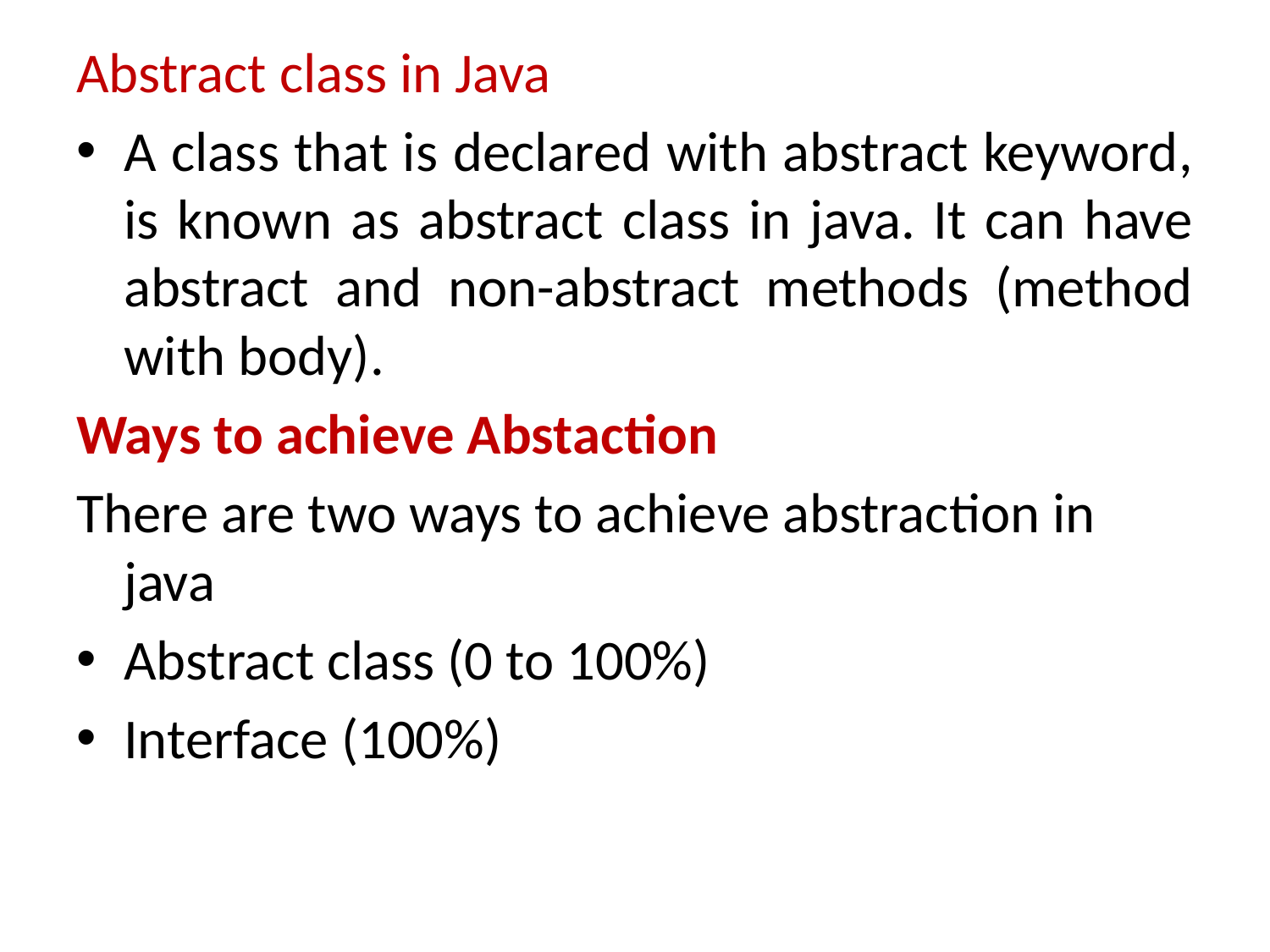

Abstract class in Java
A class that is declared with abstract keyword, is known as abstract class in java. It can have abstract and non-abstract methods (method with body).
Ways to achieve Abstaction
There are two ways to achieve abstraction in java
Abstract class (0 to 100%)
Interface (100%)

#